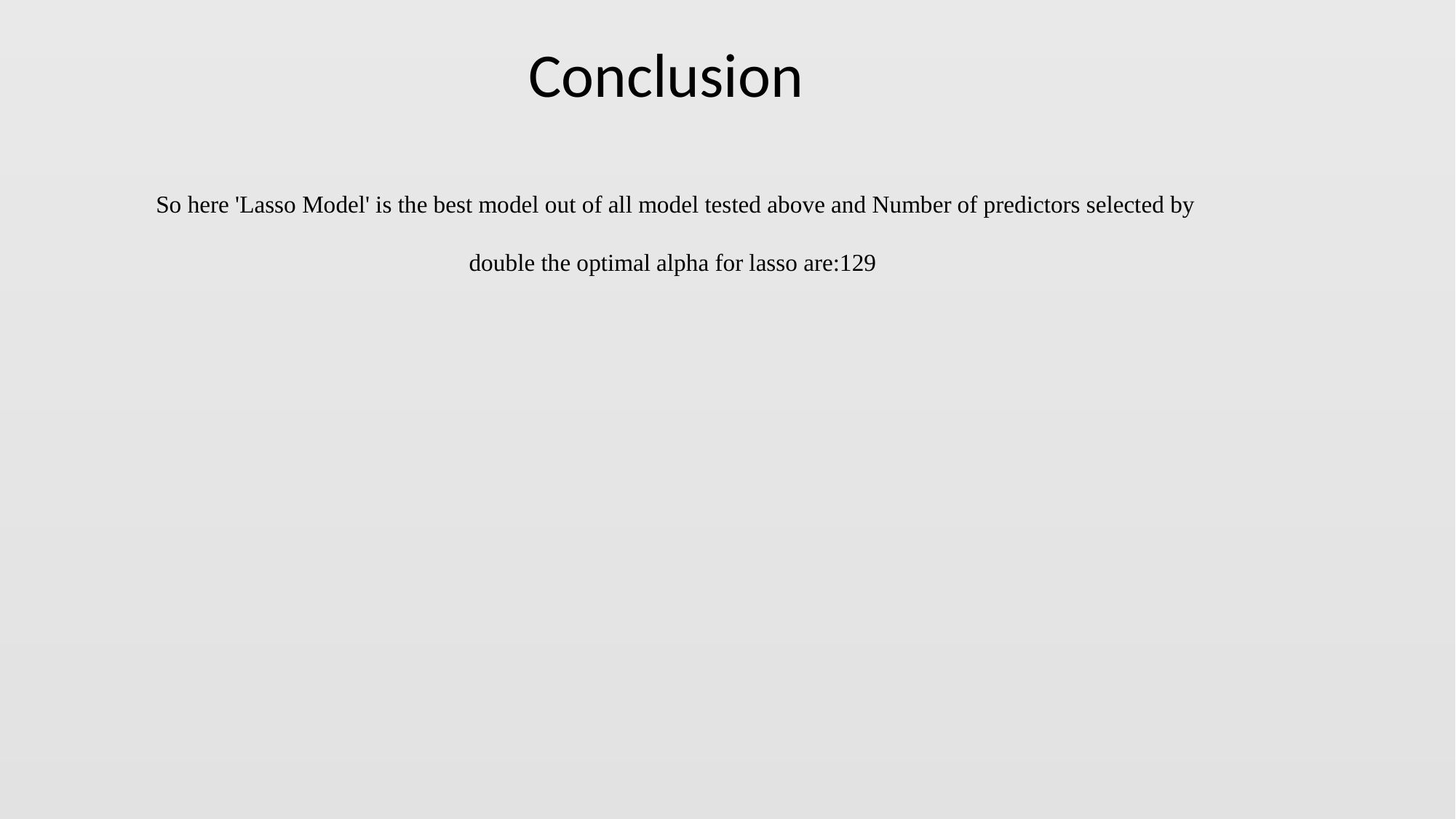

# Conclusion
 So here 'Lasso Model' is the best model out of all model tested above and Number of predictors selected by double the optimal alpha for lasso are:129